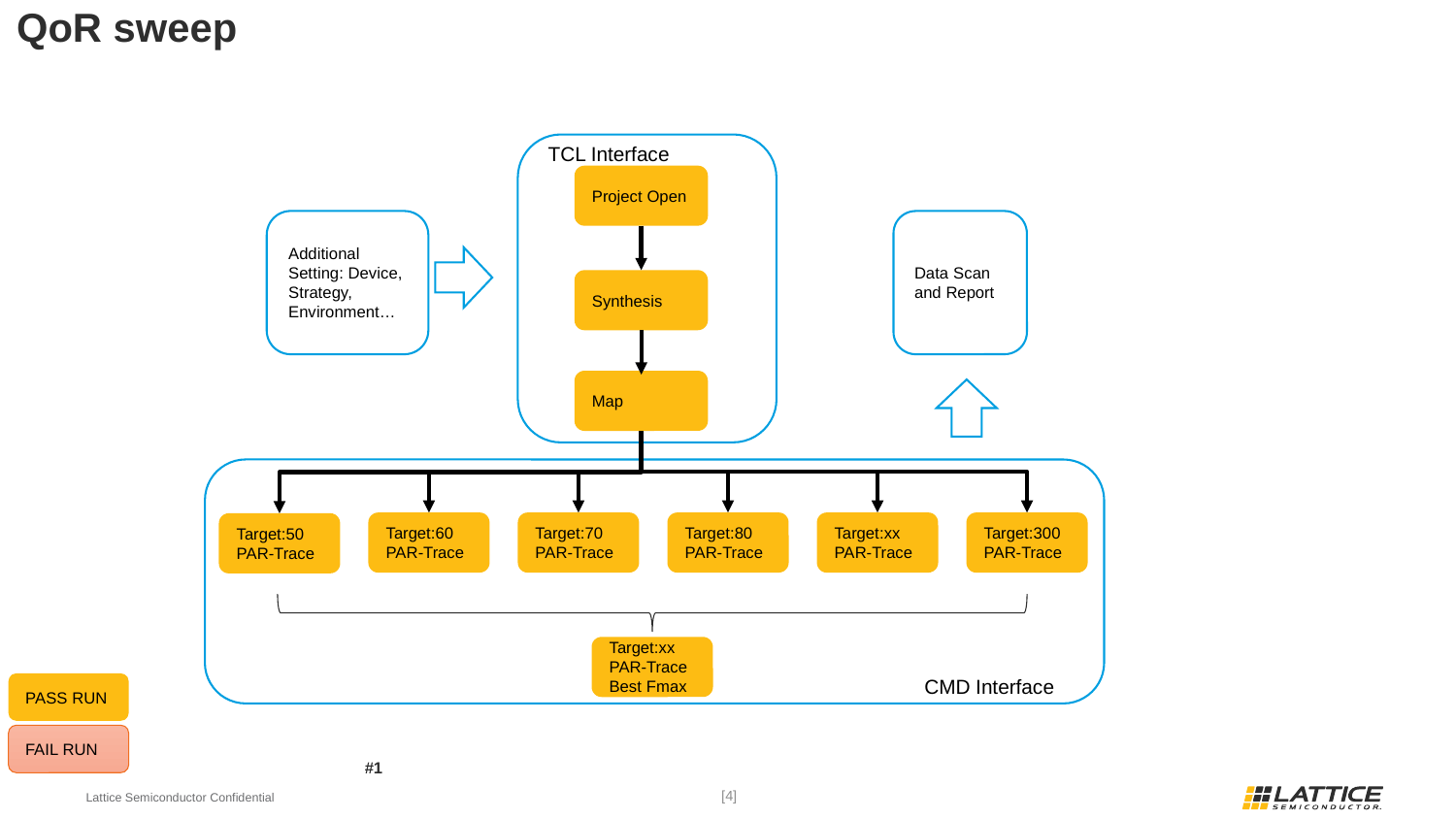

# QoR sweep

TCL Interface
Project Open
Additional Setting: Device, Strategy, Environment…
Data Scan and Report

Synthesis
Map

Target:60
PAR-Trace
Target:70
PAR-Trace
Target:80
PAR-Trace
Target:xx
PAR-Trace
Target:300
PAR-Trace
Target:50
PAR-Trace
Target:xx
PAR-Trace
Best Fmax
CMD Interface
PASS RUN
FAIL RUN
#1